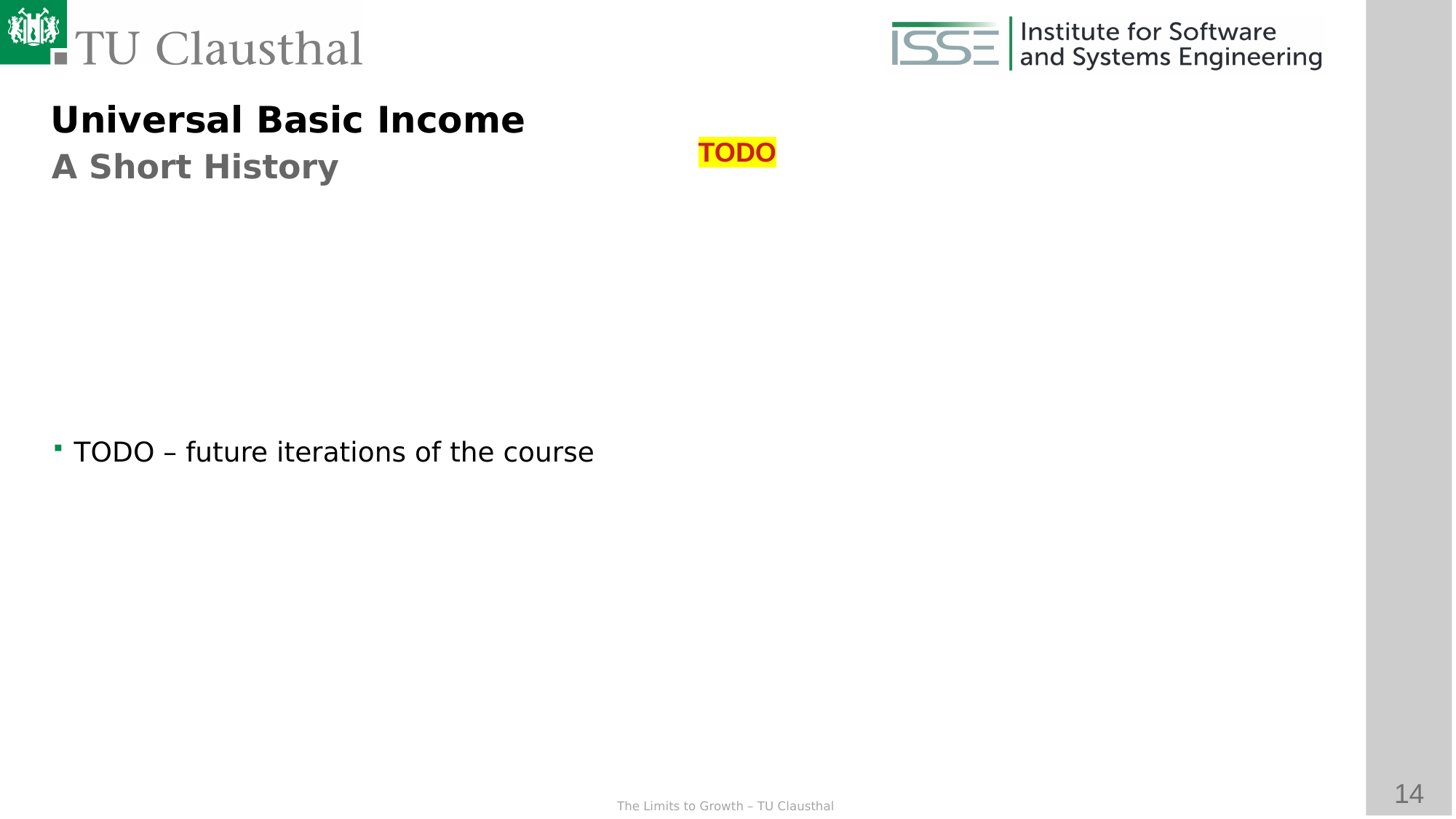

Universal Basic Income
TODO
A Short History
TODO – future iterations of the course